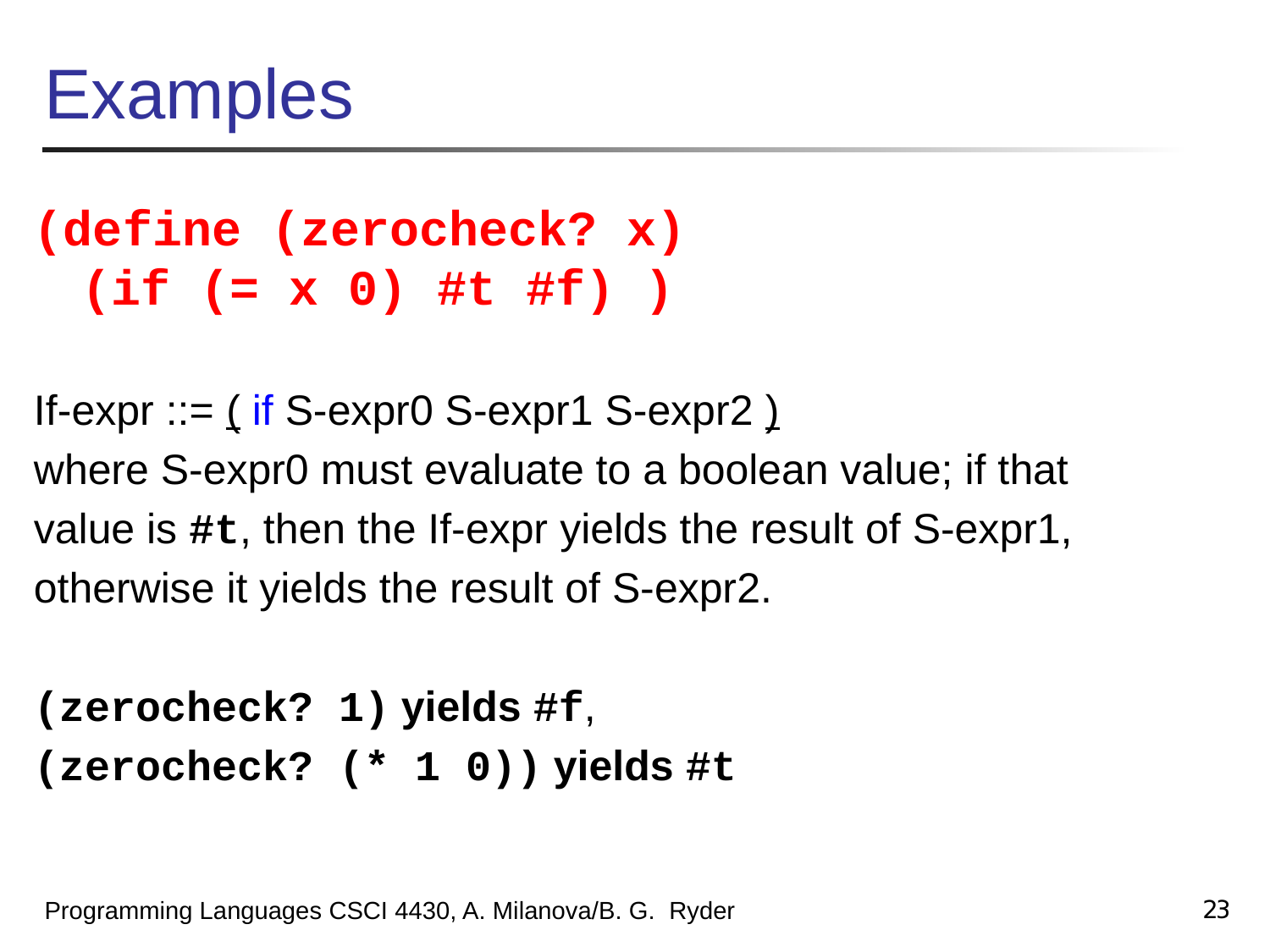

# Examples
(define (zerocheck? x)
(if (= x 0) #t #f) )

If-expr ::= ( if S-expr0 S-expr1 S-expr2 )
where S-expr0 must evaluate to a boolean value; if that
value is #t, then the If-expr yields the result of S-expr1,
otherwise it yields the result of S-expr2.

(zerocheck? 1) yields #f,
(zerocheck? (* 1 0)) yields #t

23
Programming Languages CSCI 4430, A. Milanova/B. G.  Ryder